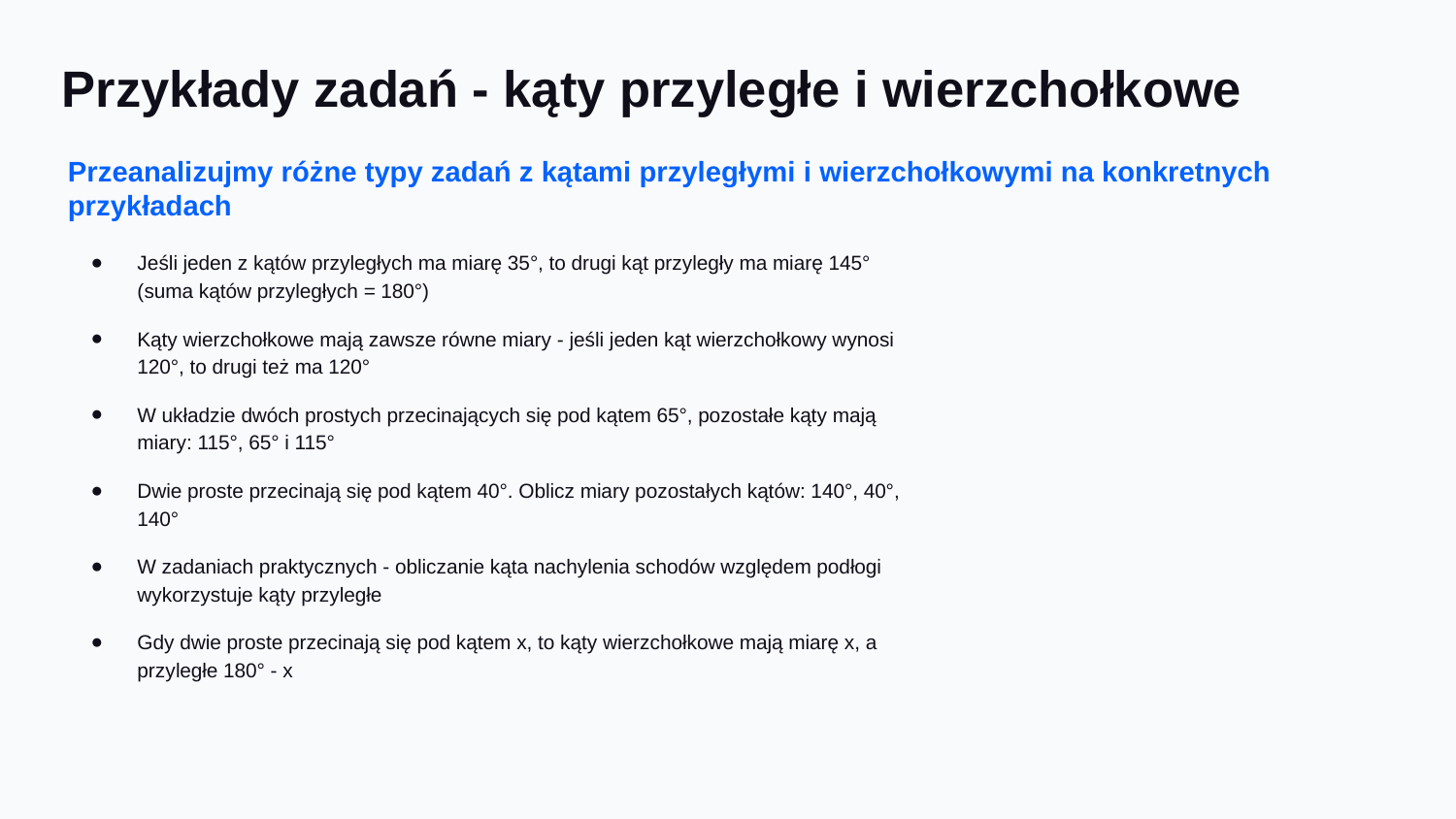

Przykłady zadań - kąty przyległe i wierzchołkowe
Przeanalizujmy różne typy zadań z kątami przyległymi i wierzchołkowymi na konkretnych przykładach
Jeśli jeden z kątów przyległych ma miarę 35°, to drugi kąt przyległy ma miarę 145° (suma kątów przyległych = 180°)
Kąty wierzchołkowe mają zawsze równe miary - jeśli jeden kąt wierzchołkowy wynosi 120°, to drugi też ma 120°
W układzie dwóch prostych przecinających się pod kątem 65°, pozostałe kąty mają miary: 115°, 65° i 115°
Dwie proste przecinają się pod kątem 40°. Oblicz miary pozostałych kątów: 140°, 40°, 140°
W zadaniach praktycznych - obliczanie kąta nachylenia schodów względem podłogi wykorzystuje kąty przyległe
Gdy dwie proste przecinają się pod kątem x, to kąty wierzchołkowe mają miarę x, a przyległe 180° - x